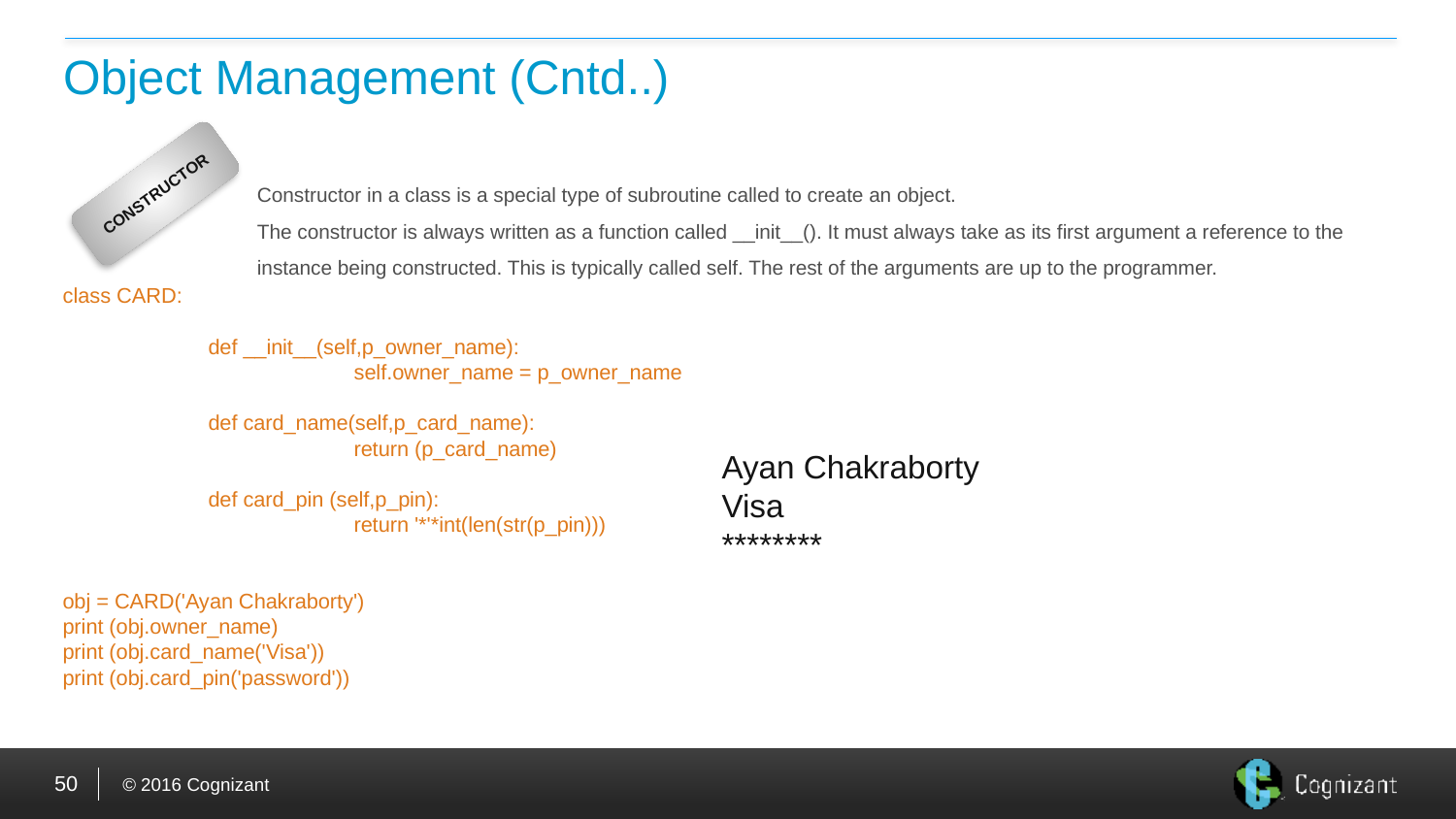

# Object Management (Cntd..)
CONSTRUCTOR
Constructor in a class is a special type of subroutine called to create an object.
The constructor is always written as a function called __init__(). It must always take as its first argument a reference to the instance being constructed. This is typically called self. The rest of the arguments are up to the programmer.

class CARD:

	def __init__(self,p_owner_name):
		self.owner_name = p_owner_name

	def card_name(self,p_card_name):
		return (p_card_name)

	def card_pin (self,p_pin):
		return '*'*int(len(str(p_pin)))

obj = CARD('Ayan Chakraborty')
print (obj.owner_name)
print (obj.card_name('Visa'))
print (obj.card_pin('password'))
Ayan Chakraborty
Visa
********
50